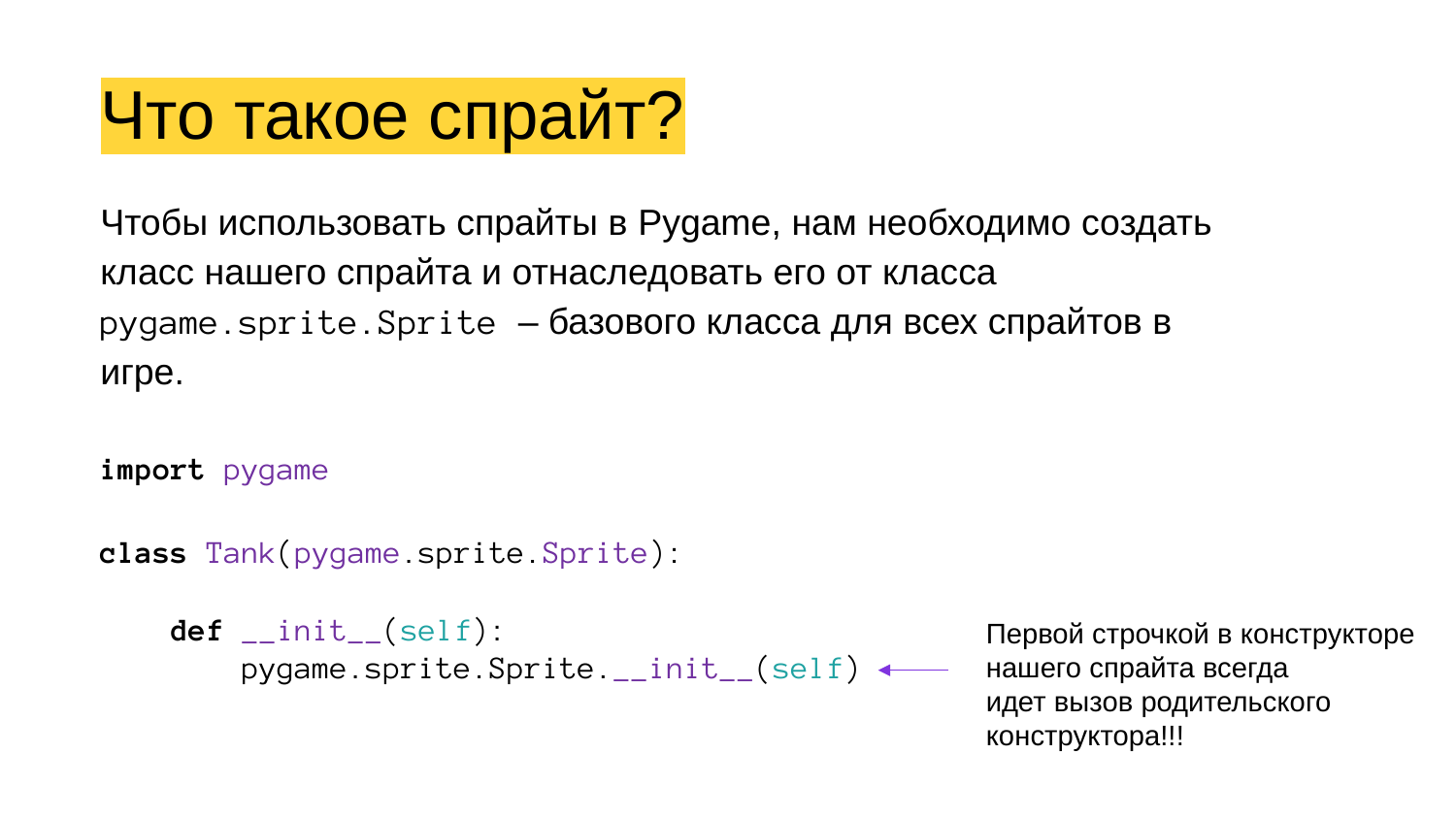

Что такое спрайт?
Чтобы использовать спрайты в Pygame, нам необходимо создать класс нашего спрайта и отнаследовать его от класса pygame.sprite.Sprite – базового класса для всех спрайтов в игре.
import pygame

class Tank(pygame.sprite.Sprite):

    def __init__(self):
        pygame.sprite.Sprite.__init__(self)

Первой строчкой в конструкторе нашего спрайта всегда
идет вызов родительского конструктора!!!